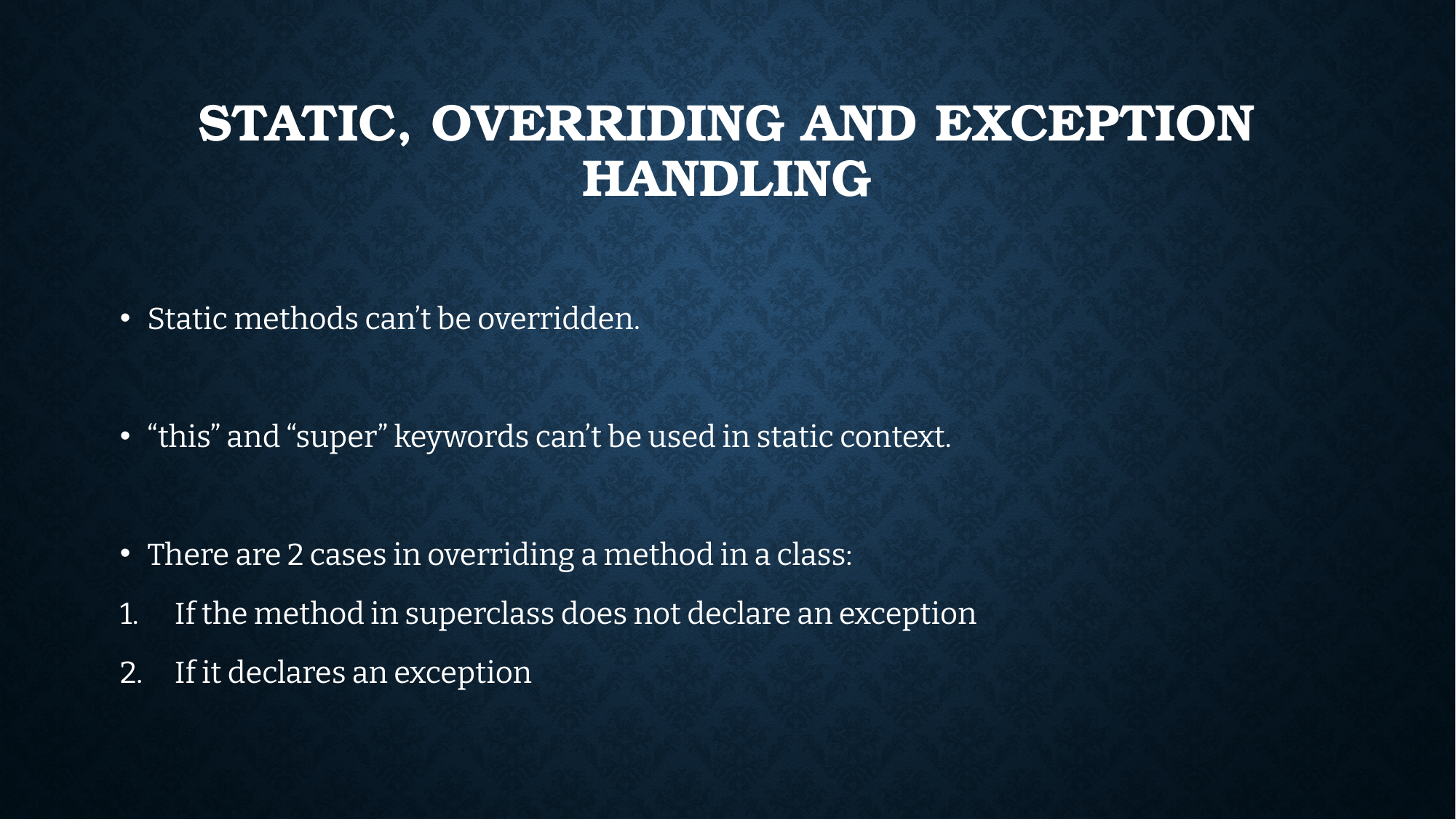

# Static, overriding and exception handling
Static methods can’t be overridden.

“this” and “super” keywords can’t be used in static context.

There are 2 cases in overriding a method in a class:
If the method in superclass does not declare an exception
If it declares an exception